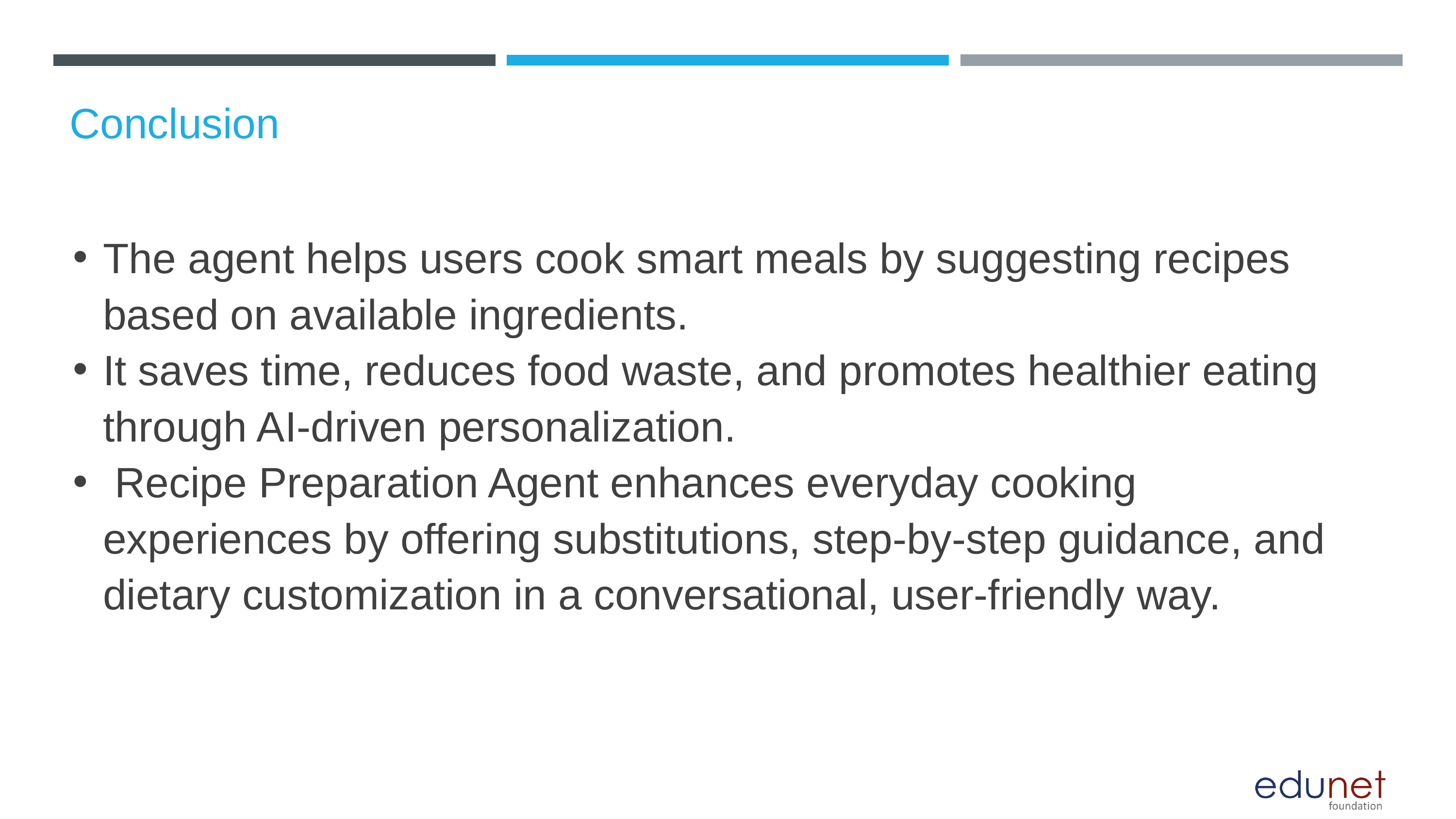

Conclusion

The agent helps users cook smart meals by suggesting recipes based on available ingredients.
It saves time, reduces food waste, and promotes healthier eating through AI-driven personalization.
 Recipe Preparation Agent enhances everyday cooking experiences by offering substitutions, step-by-step guidance, and dietary customization in a conversational, user-friendly way.